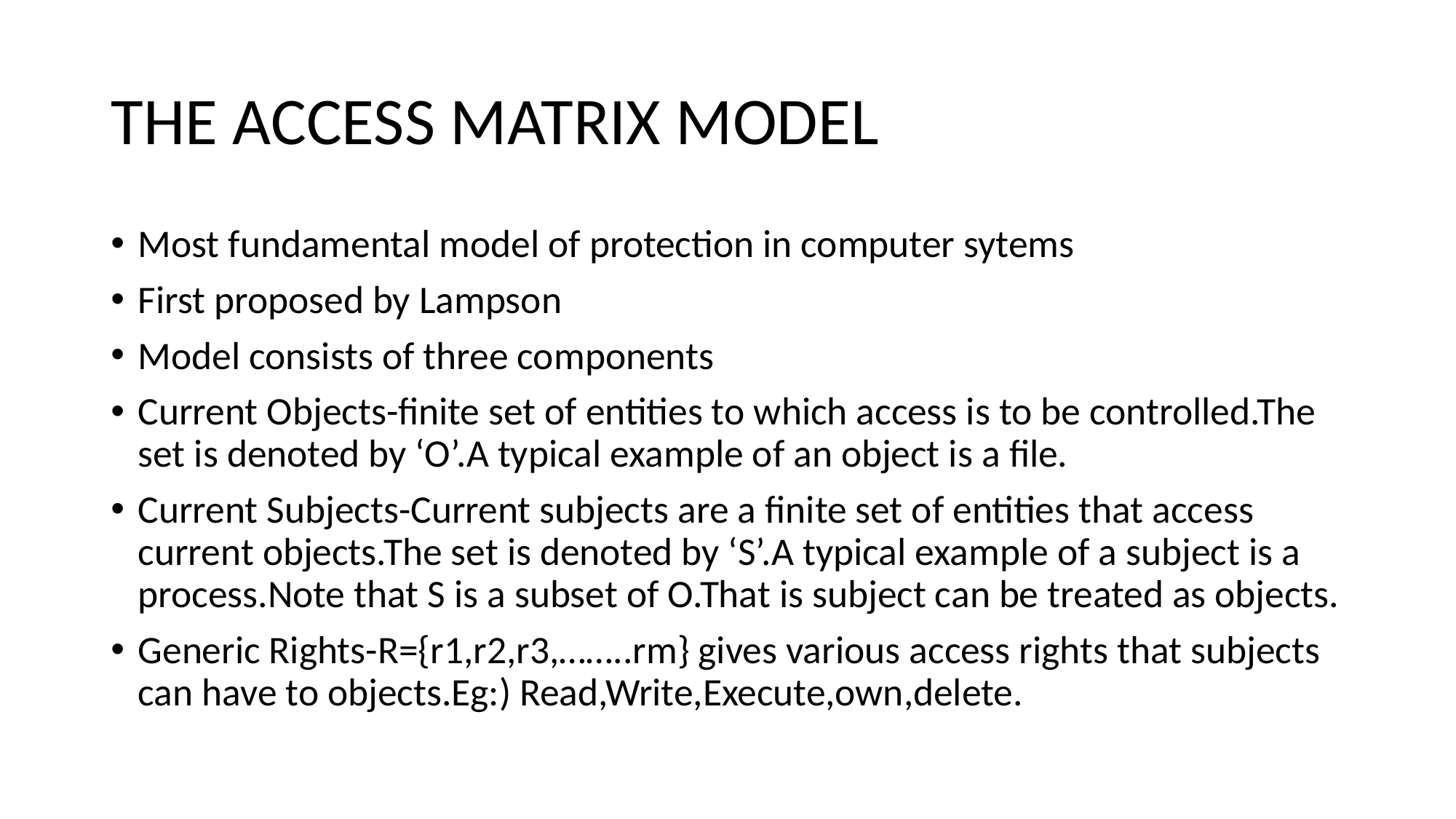

# THE ACCESS MATRIX MODEL
Most fundamental model of protection in computer sytems
First proposed by Lampson
Model consists of three components
Current Objects-finite set of entities to which access is to be controlled.The set is denoted by ‘O’.A typical example of an object is a file.
Current Subjects-Current subjects are a finite set of entities that access current objects.The set is denoted by ‘S’.A typical example of a subject is a process.Note that S is a subset of O.That is subject can be treated as objects.
Generic Rights-R={r1,r2,r3,……..rm} gives various access rights that subjects can have to objects.Eg:) Read,Write,Execute,own,delete.